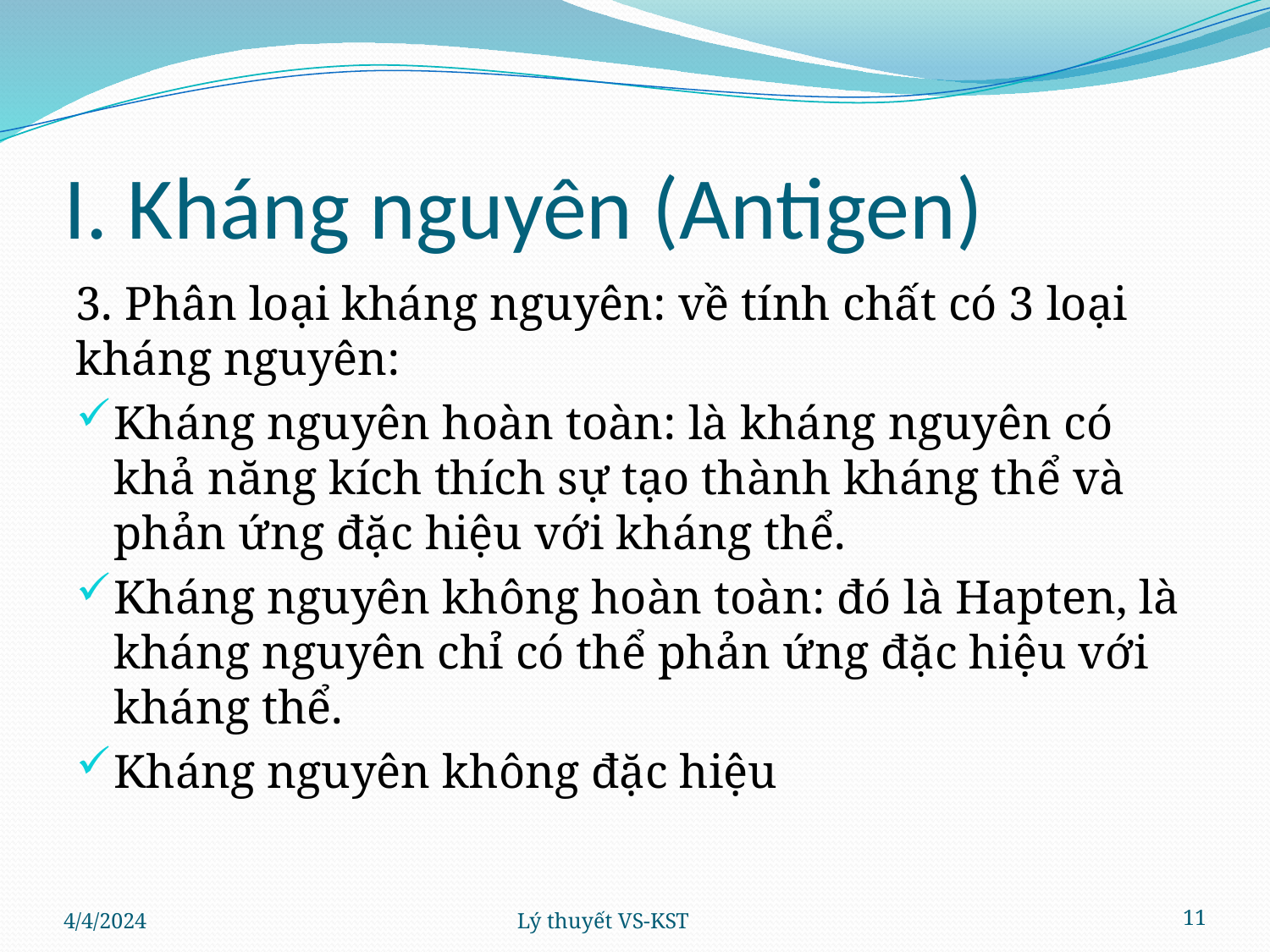

# I. Kháng nguyên (Antigen)
3. Phân loại kháng nguyên: về tính chất có 3 loại kháng nguyên:
Kháng nguyên hoàn toàn: là kháng nguyên có khả năng kích thích sự tạo thành kháng thể và phản ứng đặc hiệu với kháng thể.
Kháng nguyên không hoàn toàn: đó là Hapten, là kháng nguyên chỉ có thể phản ứng đặc hiệu với kháng thể.
Kháng nguyên không đặc hiệu
4/4/2024
Lý thuyết VS-KST
11